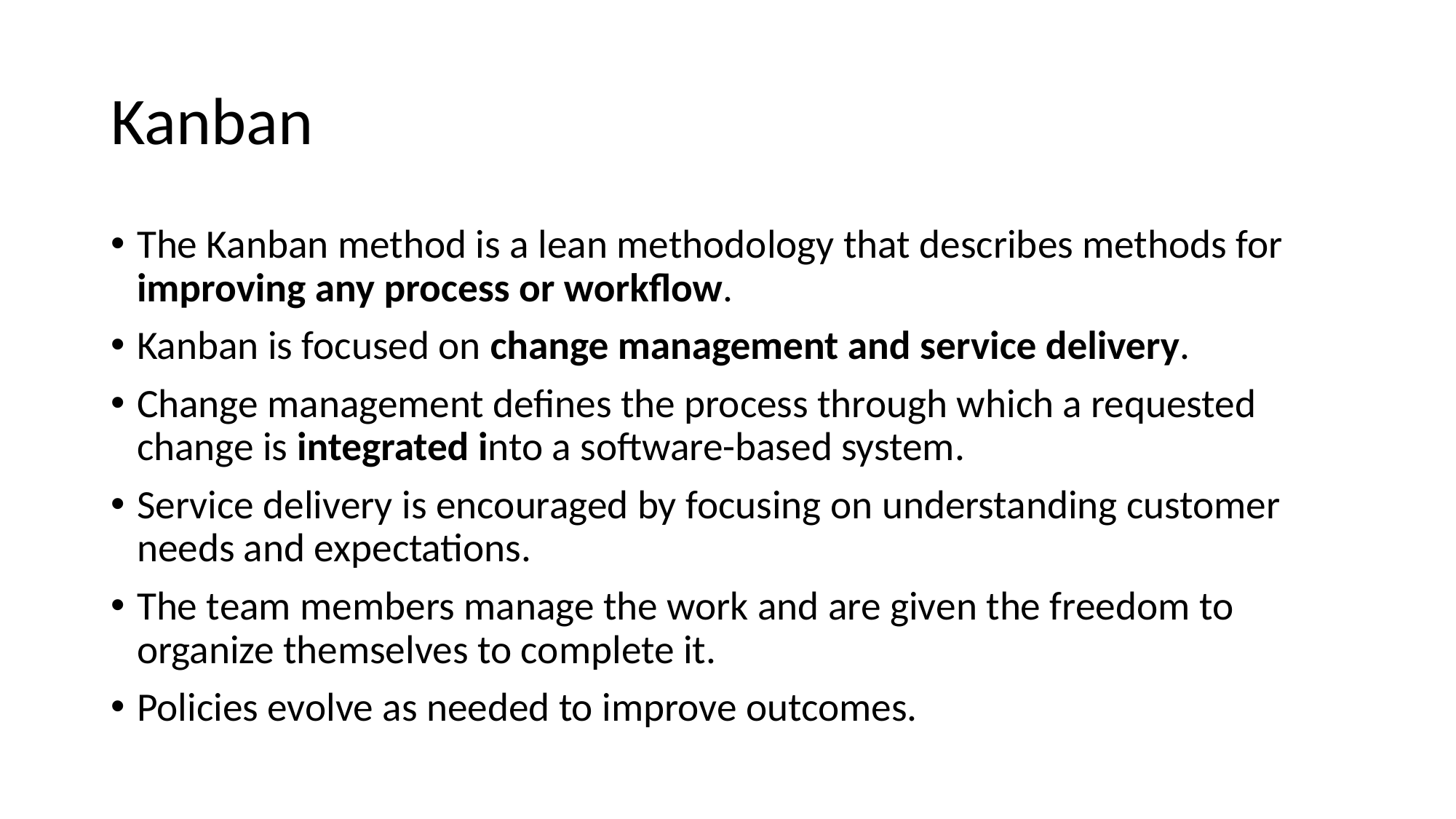

# Kanban
The Kanban method is a lean methodology that describes methods for improving any process or workflow.
Kanban is focused on change management and service delivery.
Change management defines the process through which a requested change is integrated into a software-based system.
Service delivery is encouraged by focusing on understanding customer needs and expectations.
The team members manage the work and are given the freedom to organize themselves to complete it.
Policies evolve as needed to improve outcomes.